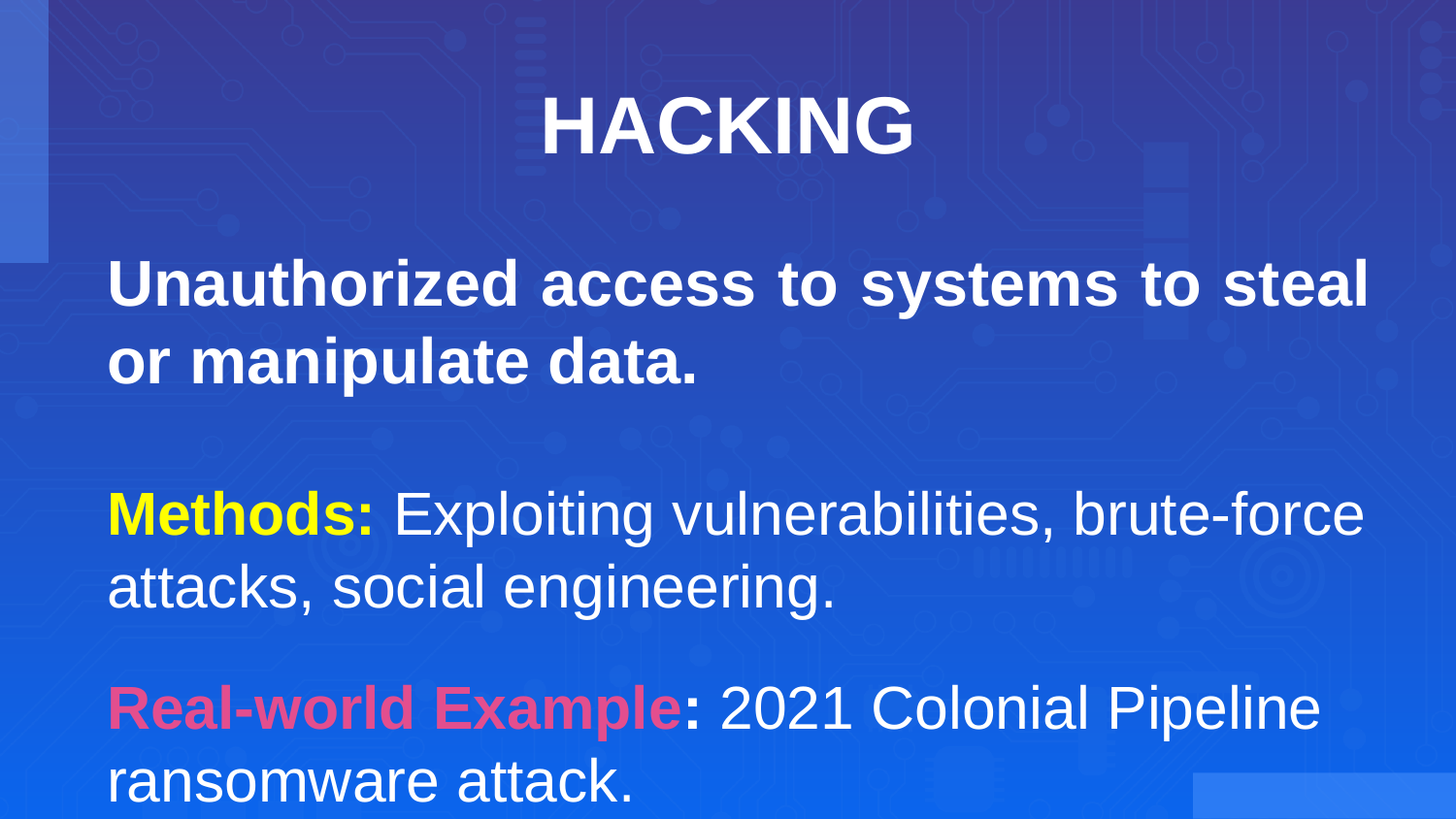

# HACKING
Unauthorized access to systems to steal or manipulate data.

Methods: Exploiting vulnerabilities, brute-force attacks, social engineering.

Real-world Example: 2021 Colonial Pipeline ransomware attack.